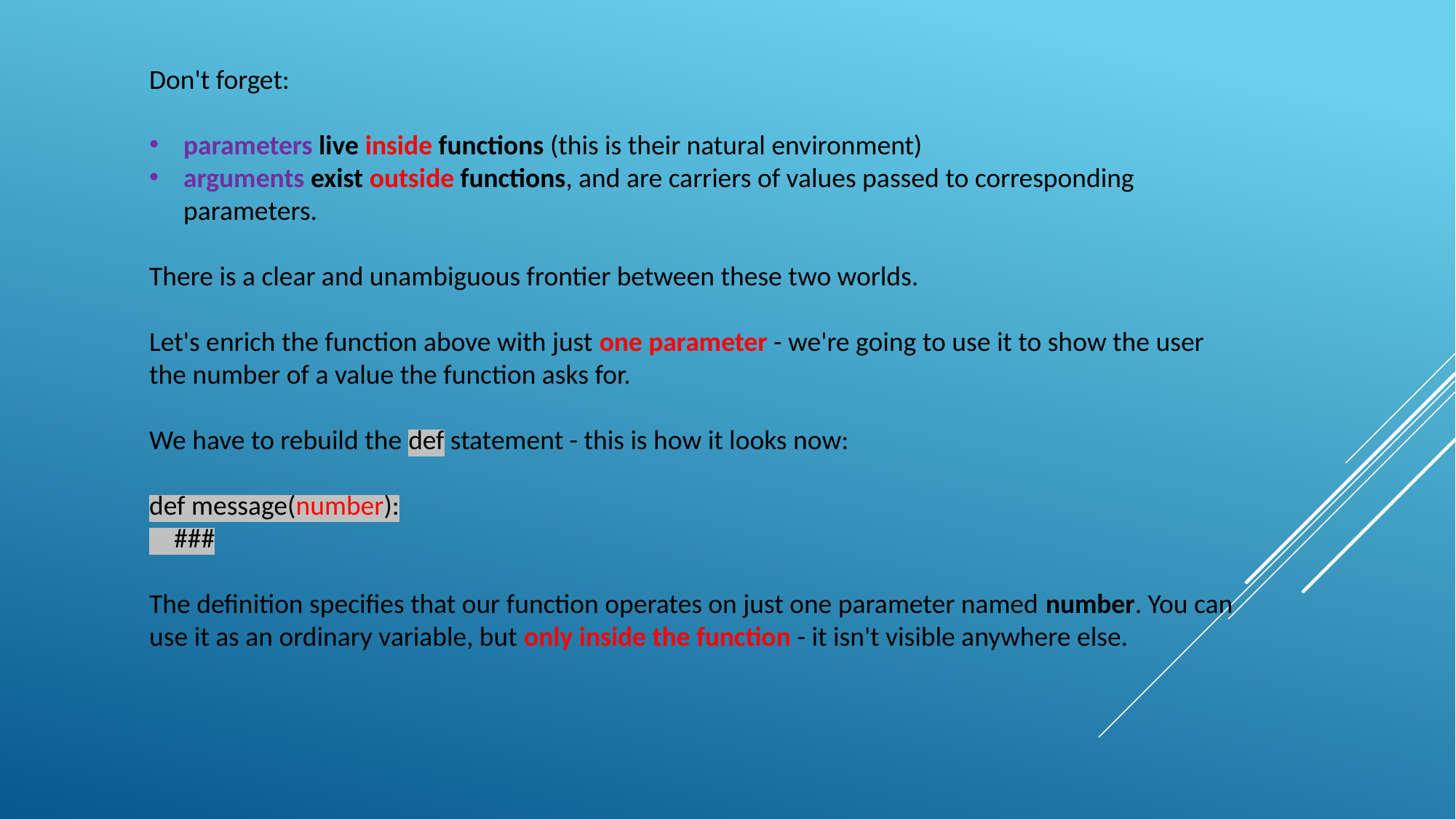

Don't forget:

parameters live inside functions (this is their natural environment)
arguments exist outside functions, and are carriers of values passed to corresponding parameters.

There is a clear and unambiguous frontier between these two worlds.

Let's enrich the function above with just one parameter - we're going to use it to show the user the number of a value the function asks for.

We have to rebuild the def statement - this is how it looks now:

def message(number):
    ###

The definition specifies that our function operates on just one parameter named number. You can use it as an ordinary variable, but only inside the function - it isn't visible anywhere else.